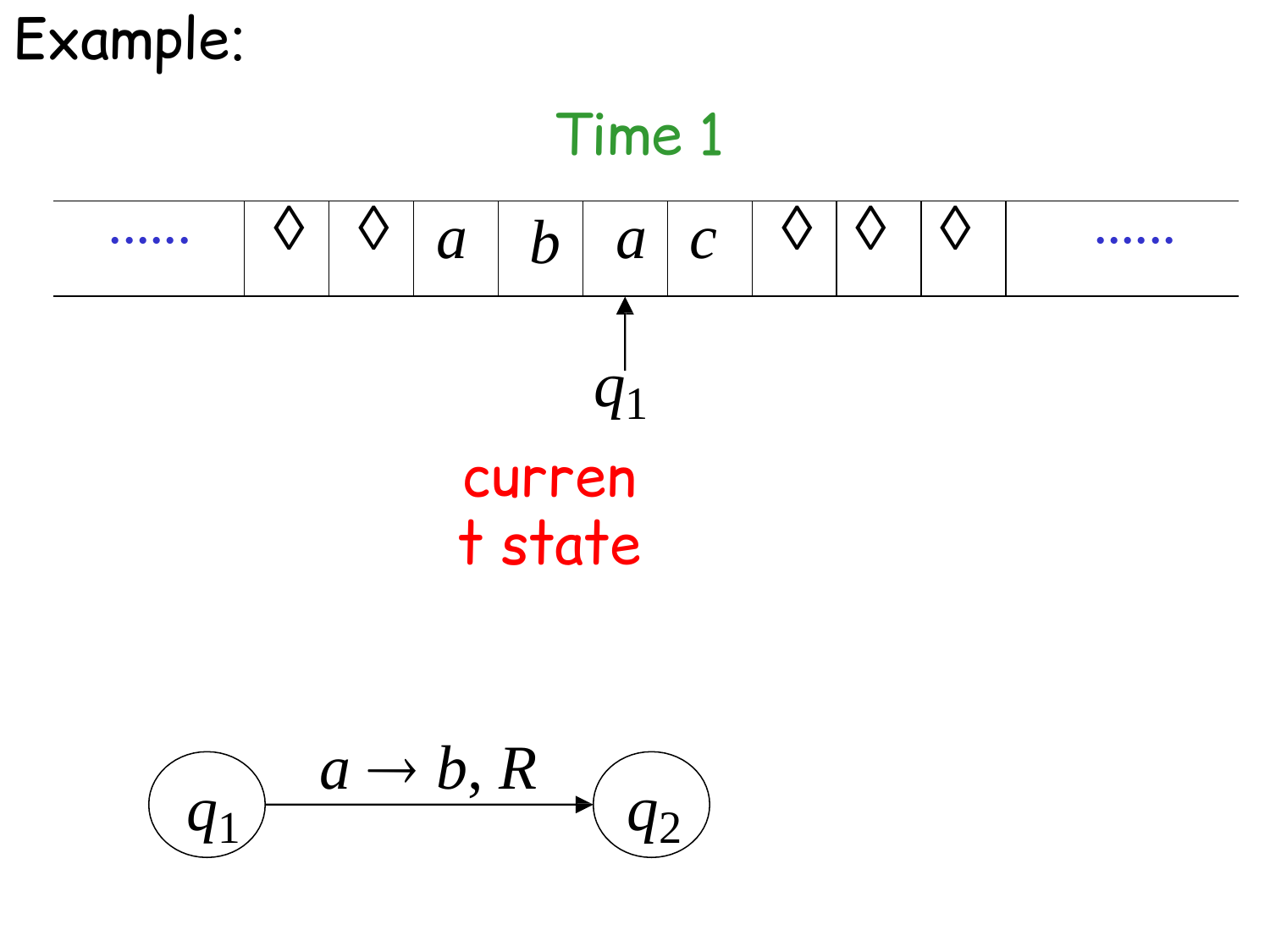

Example:
Time 1

q1
current state
| ...... | ◊ | ◊ | a | b | a | c | ◊ | ◊ | ◊ | ...... |
| --- | --- | --- | --- | --- | --- | --- | --- | --- | --- | --- |

a → b, R
q2
q1